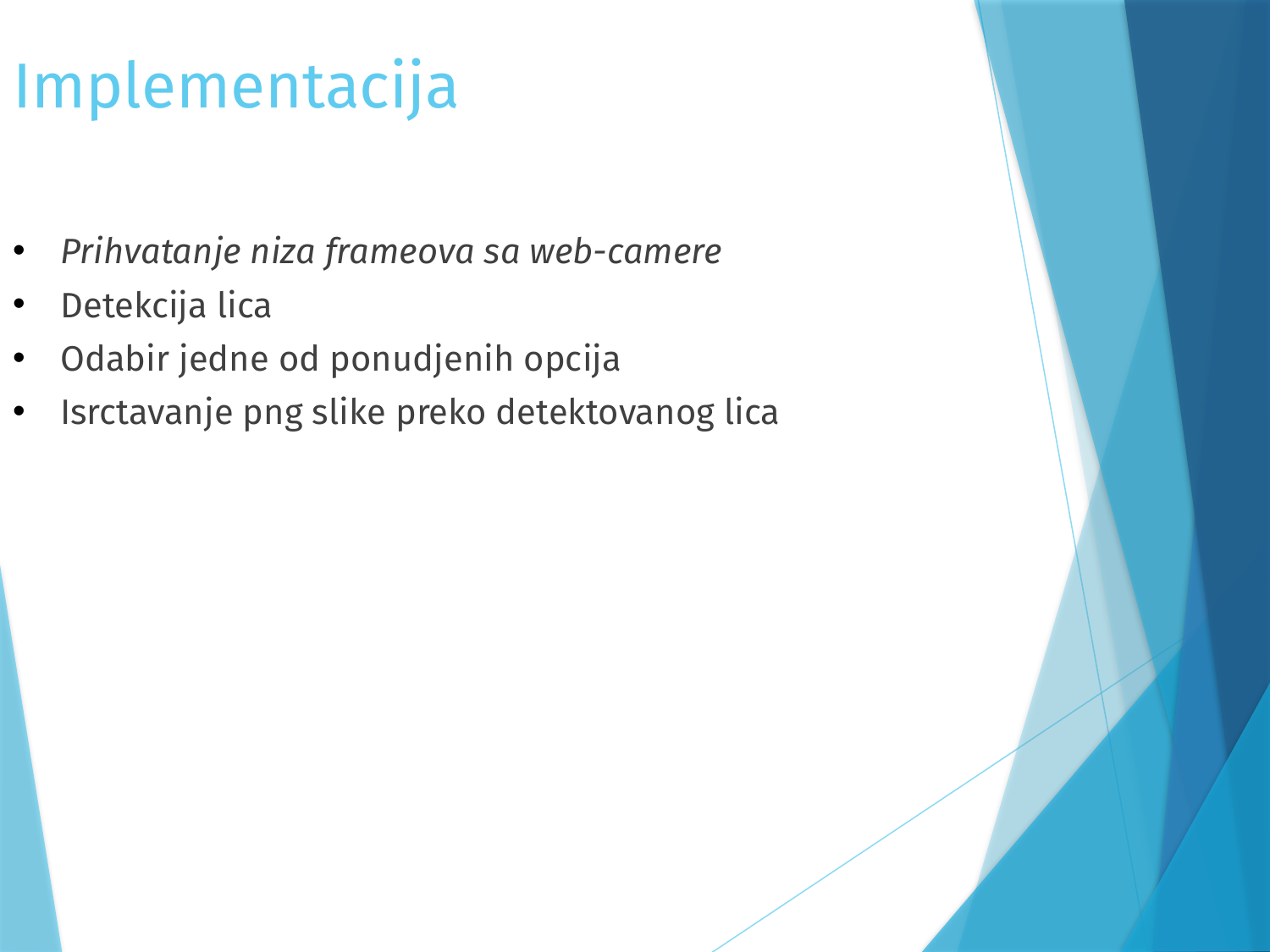

Implementacija
Prihvatanje niza frameova sa web-camere
Detekcija lica
Odabir jedne od ponudjenih opcija
Isrctavanje png slike preko detektovanog lica